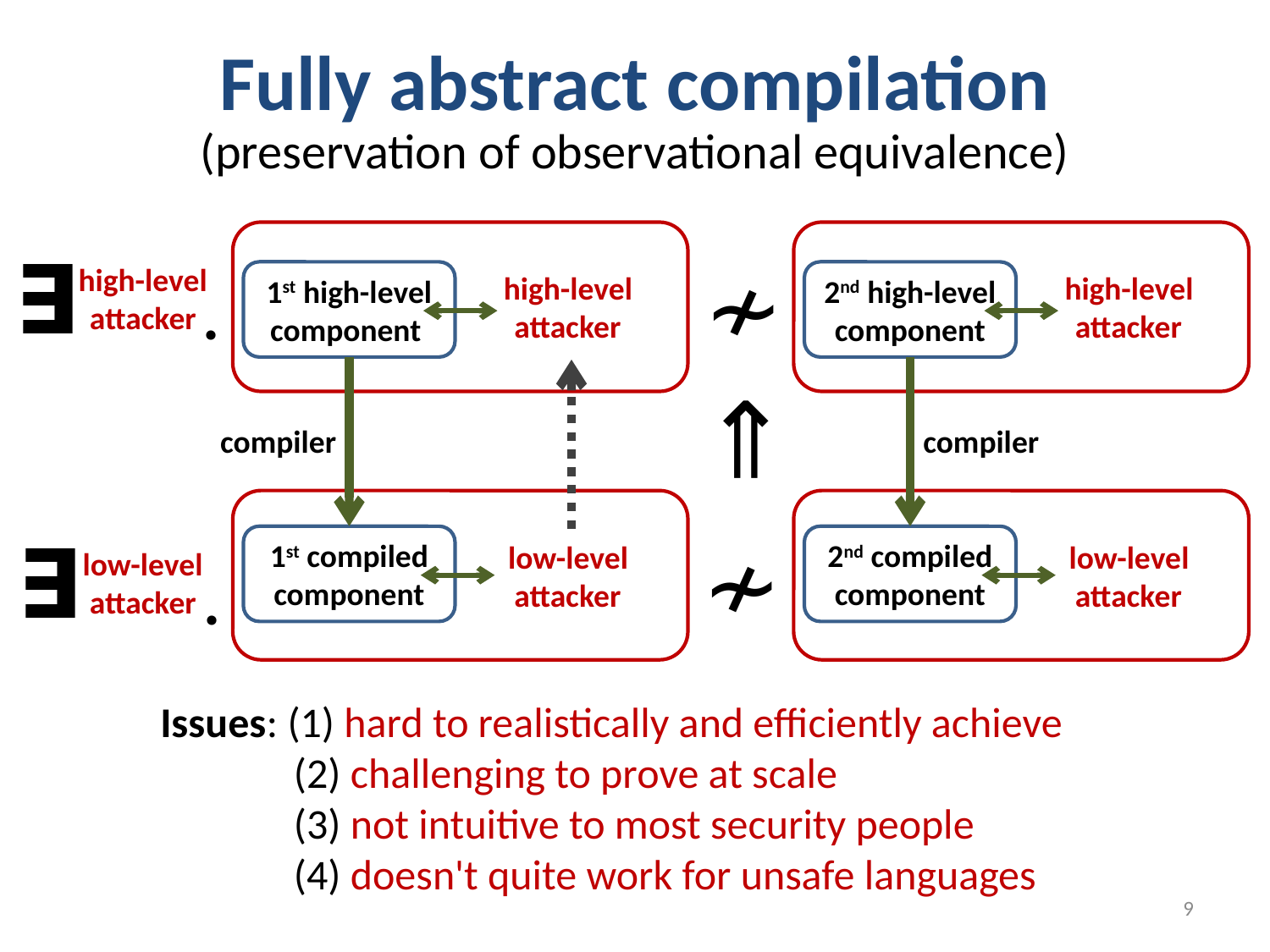

# Fully abstract compilation
(preservation of observational equivalence)
                              high-level
                              attacker
                              high-level
                              attacker
∃
≁
high-level
attacker
1st high-level component
2nd high-level component
.
⇒
compiler
compiler
                              low-level
                              attacker
                              low-level
                              attacker
∃
≁
1st compiled
component
2nd compiled
component
low-level
attacker
.
Issues: (1) hard to realistically and efficiently achieve
              (2) challenging to prove at scale
              (3) not intuitive to most security people
              (4) doesn't quite work for unsafe languages
9